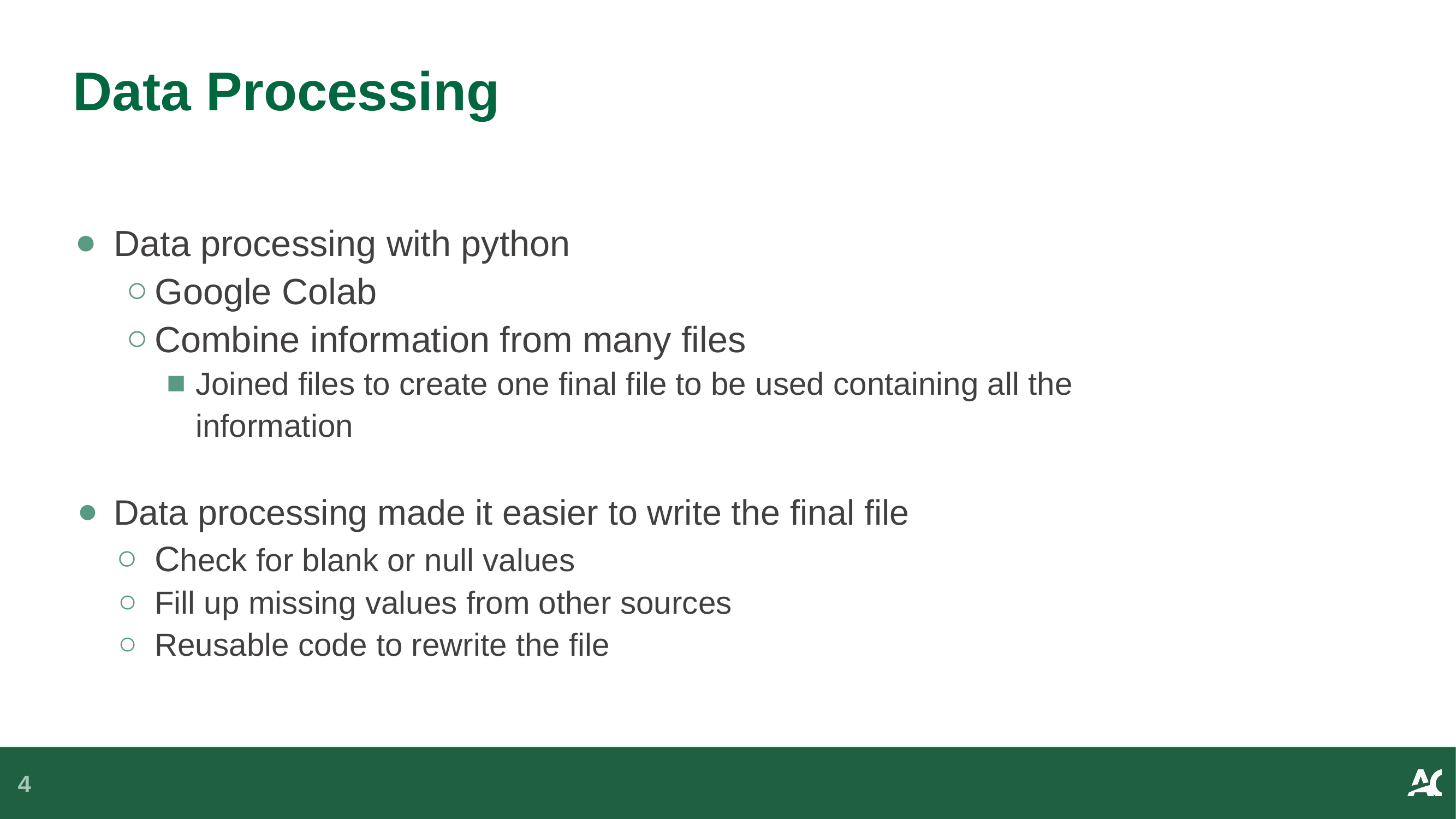

# Data Processing
Data processing with python
Google Colab
Combine information from many files
Joined files to create one final file to be used containing all the information

Data processing made it easier to write the final file
Check for blank or null values
Fill up missing values from other sources
Reusable code to rewrite the file
4